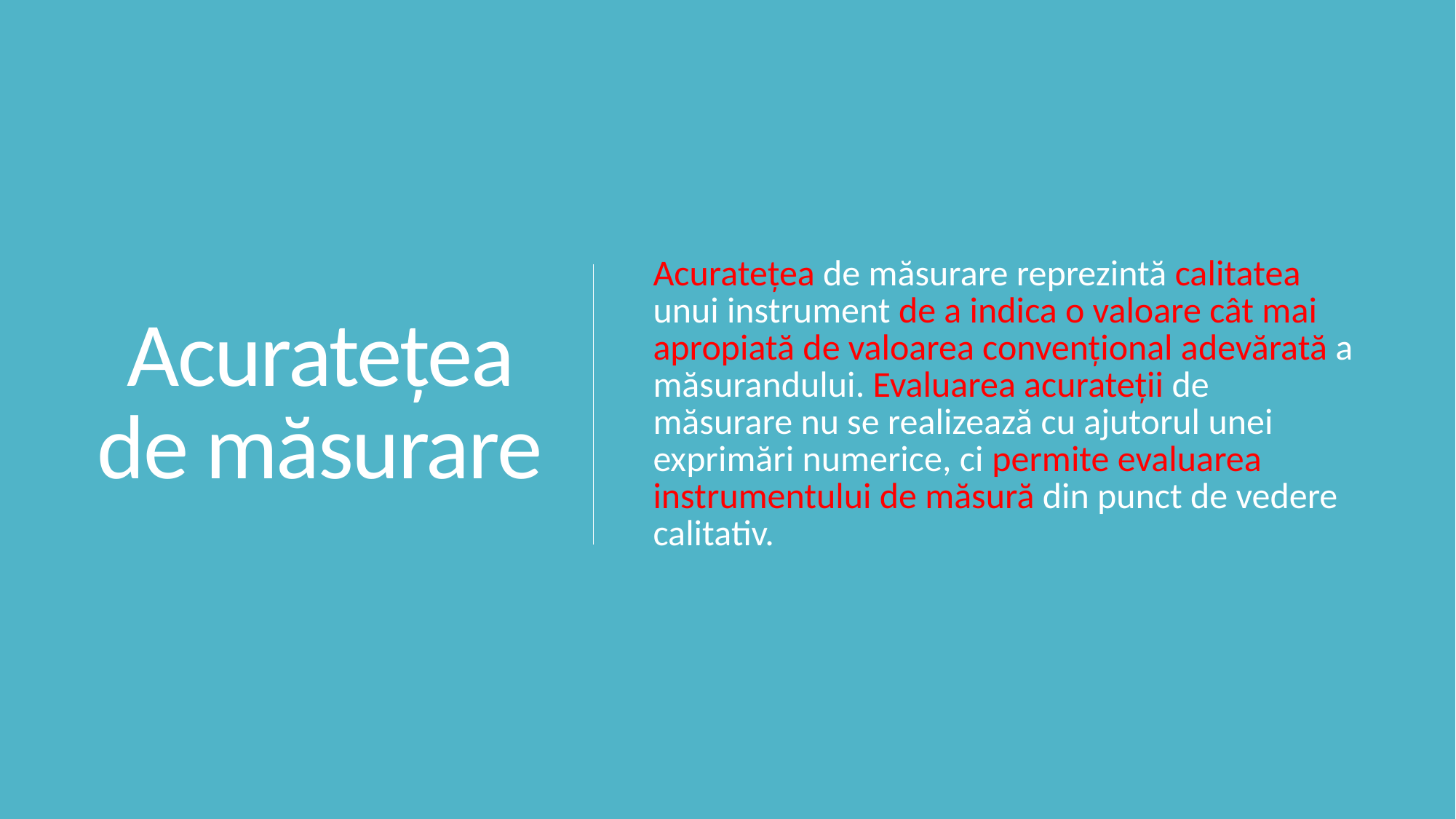

# Acuratețea de măsurare
Acuratețea de măsurare reprezintă calitatea unui instrument de a indica o valoare cât mai apropiată de valoarea convențional adevărată a măsurandului. Evaluarea acurateții de măsurare nu se realizează cu ajutorul unei exprimări numerice, ci permite evaluarea instrumentului de măsură din punct de vedere calitativ.